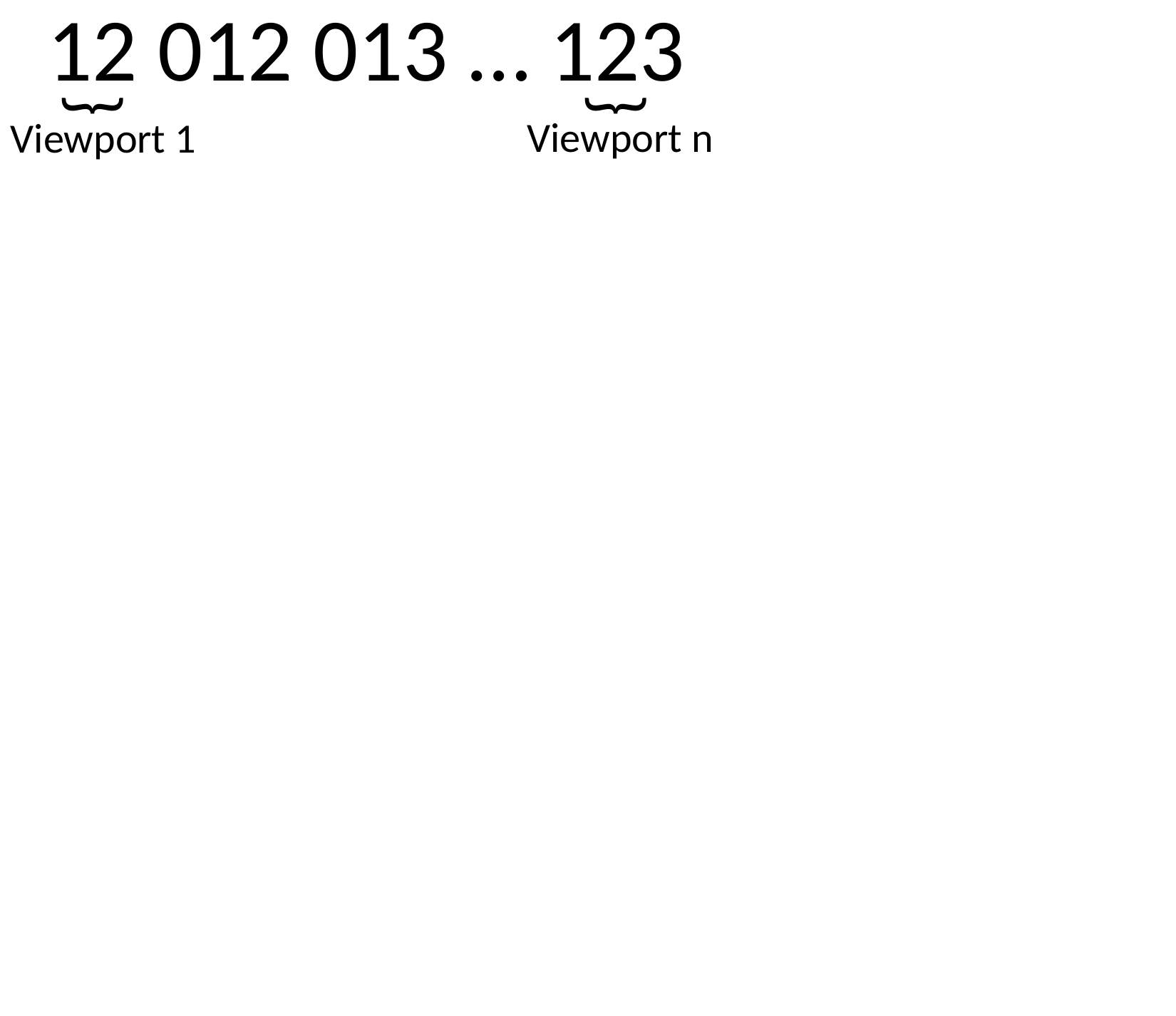

12 012 013 … 123
{
{
Viewport n
Viewport 1